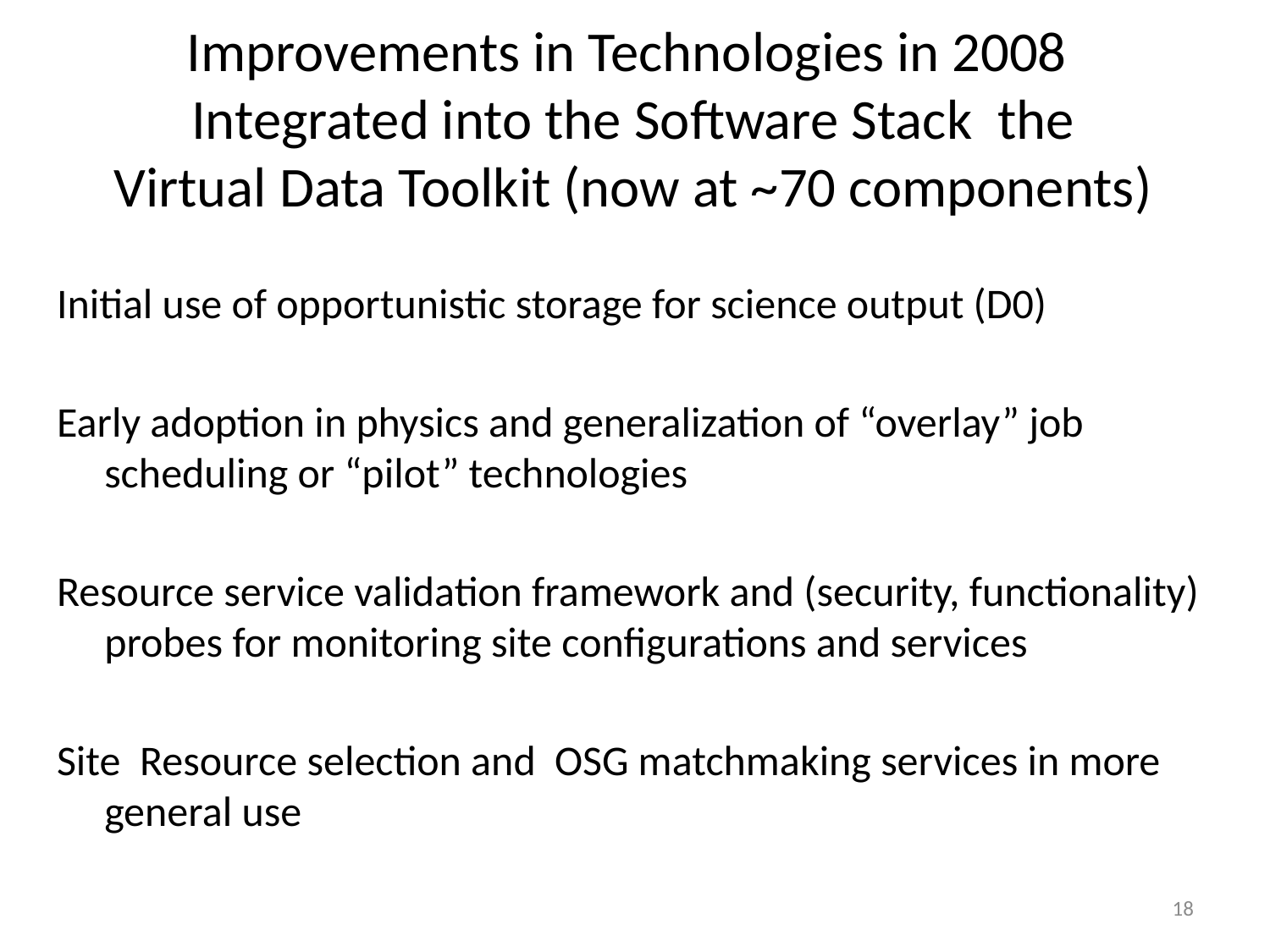

# Improvements in Technologies in 2008 Integrated into the Software Stack  the Virtual Data Toolkit (now at ~70 components)
Initial use of opportunistic storage for science output (D0)

Early adoption in physics and generalization of “overlay” job scheduling or “pilot” technologies

Resource service validation framework and (security, functionality) probes for monitoring site configurations and services

Site  Resource selection and  OSG matchmaking services in more general use

18